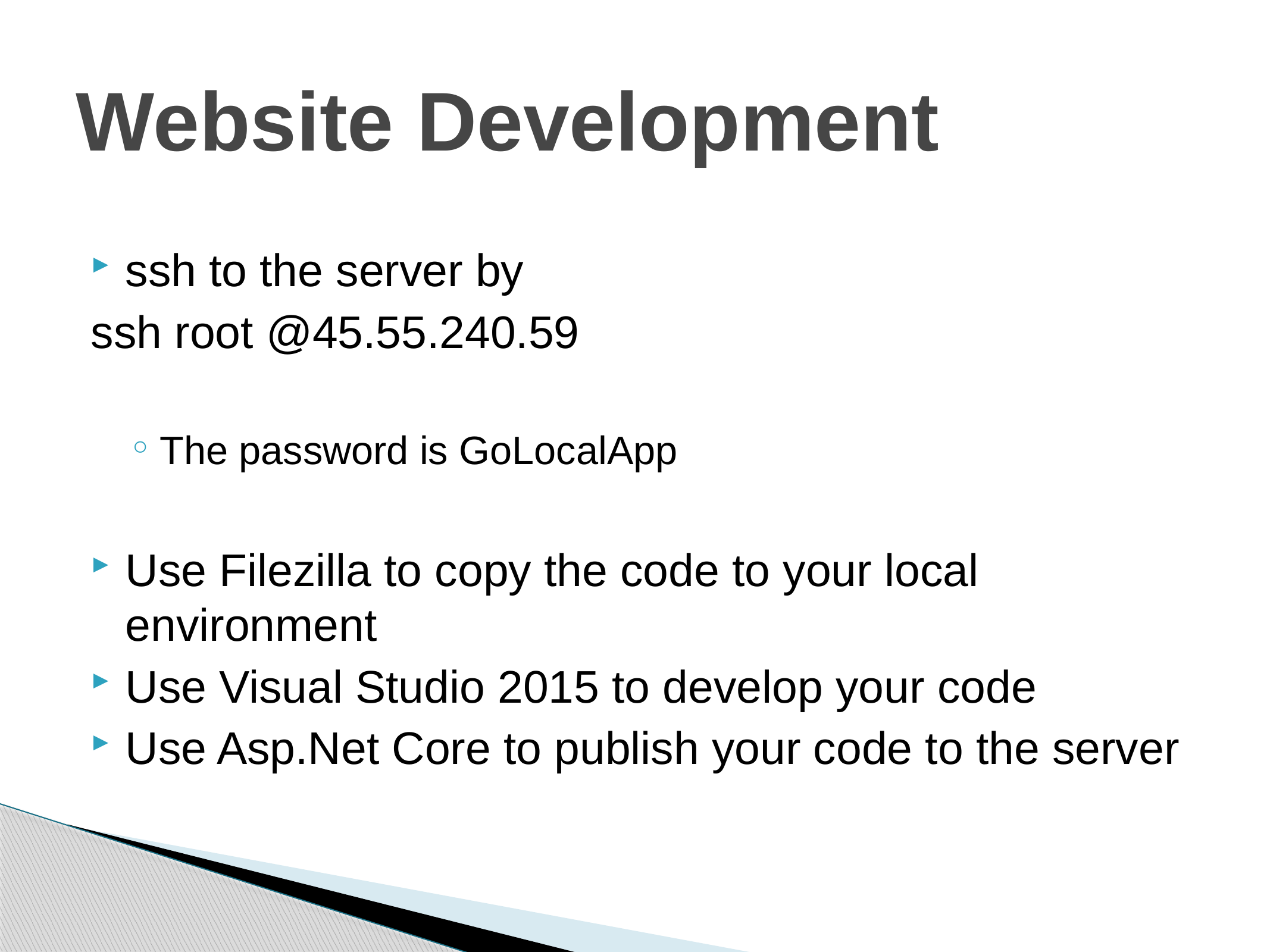

# Website Development
ssh to the server by
ssh root @45.55.240.59

The password is GoLocalApp

Use Filezilla to copy the code to your local environment
Use Visual Studio 2015 to develop your code
Use Asp.Net Core to publish your code to the server